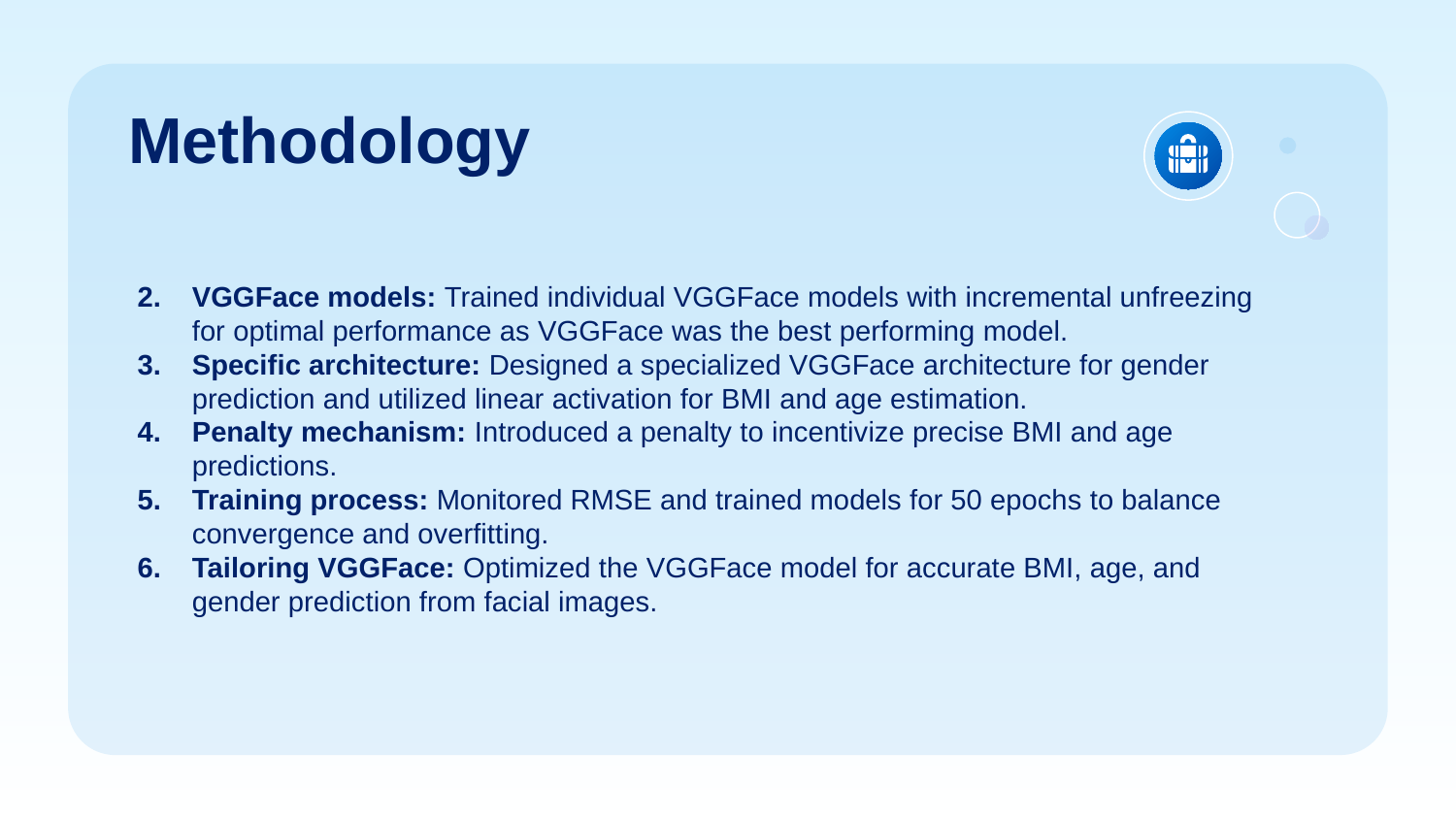

# Methodology

VGGFace models: Trained individual VGGFace models with incremental unfreezing for optimal performance as VGGFace was the best performing model.
Specific architecture: Designed a specialized VGGFace architecture for gender prediction and utilized linear activation for BMI and age estimation.
Penalty mechanism: Introduced a penalty to incentivize precise BMI and age predictions.
Training process: Monitored RMSE and trained models for 50 epochs to balance convergence and overfitting.
Tailoring VGGFace: Optimized the VGGFace model for accurate BMI, age, and gender prediction from facial images.